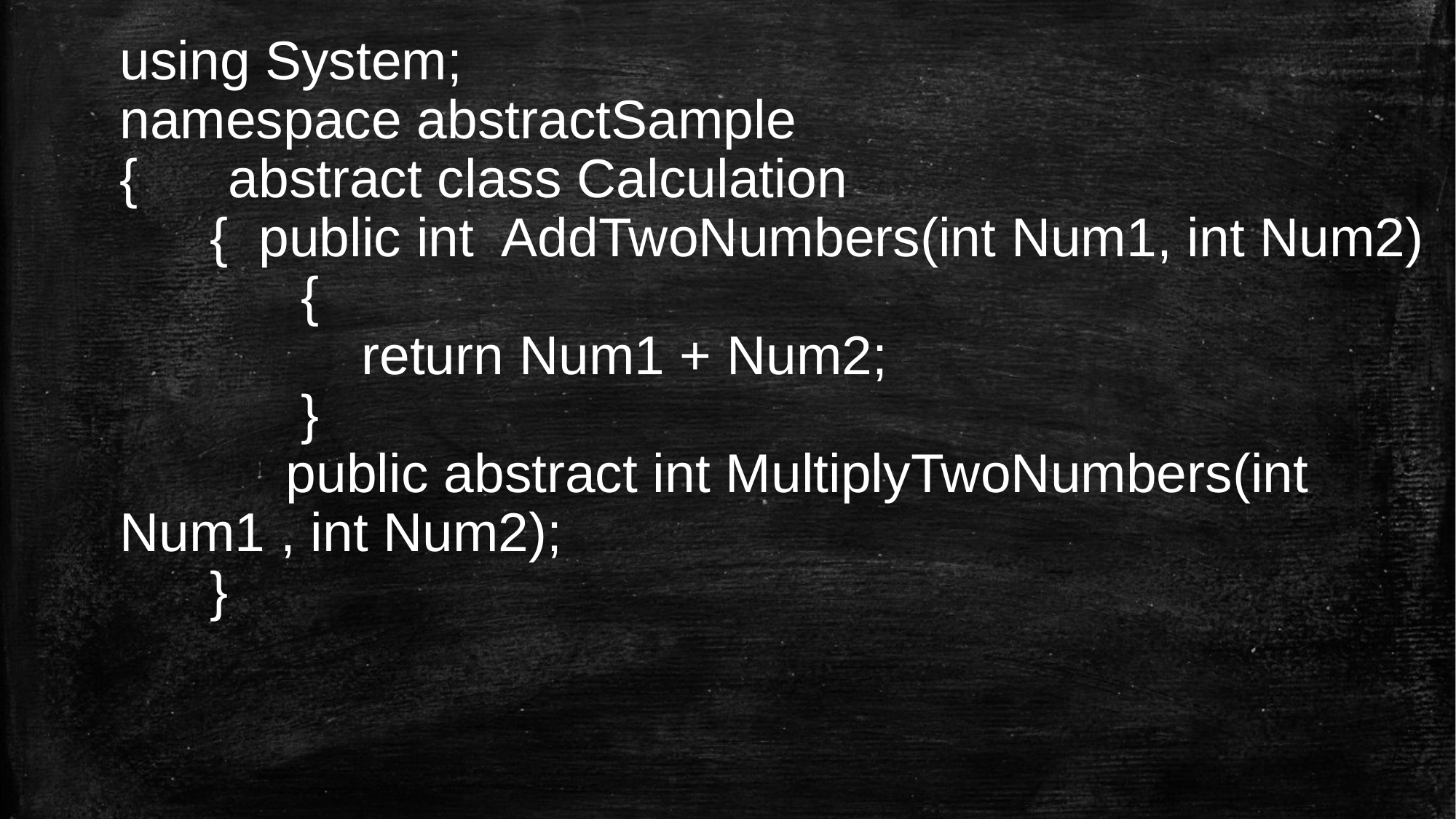

using System;
namespace abstractSample
{      abstract class Calculation
      {  public int  AddTwoNumbers(int Num1, int Num2)
            {
                return Num1 + Num2;
            }
           public abstract int MultiplyTwoNumbers(int  Num1 , int Num2);
      }